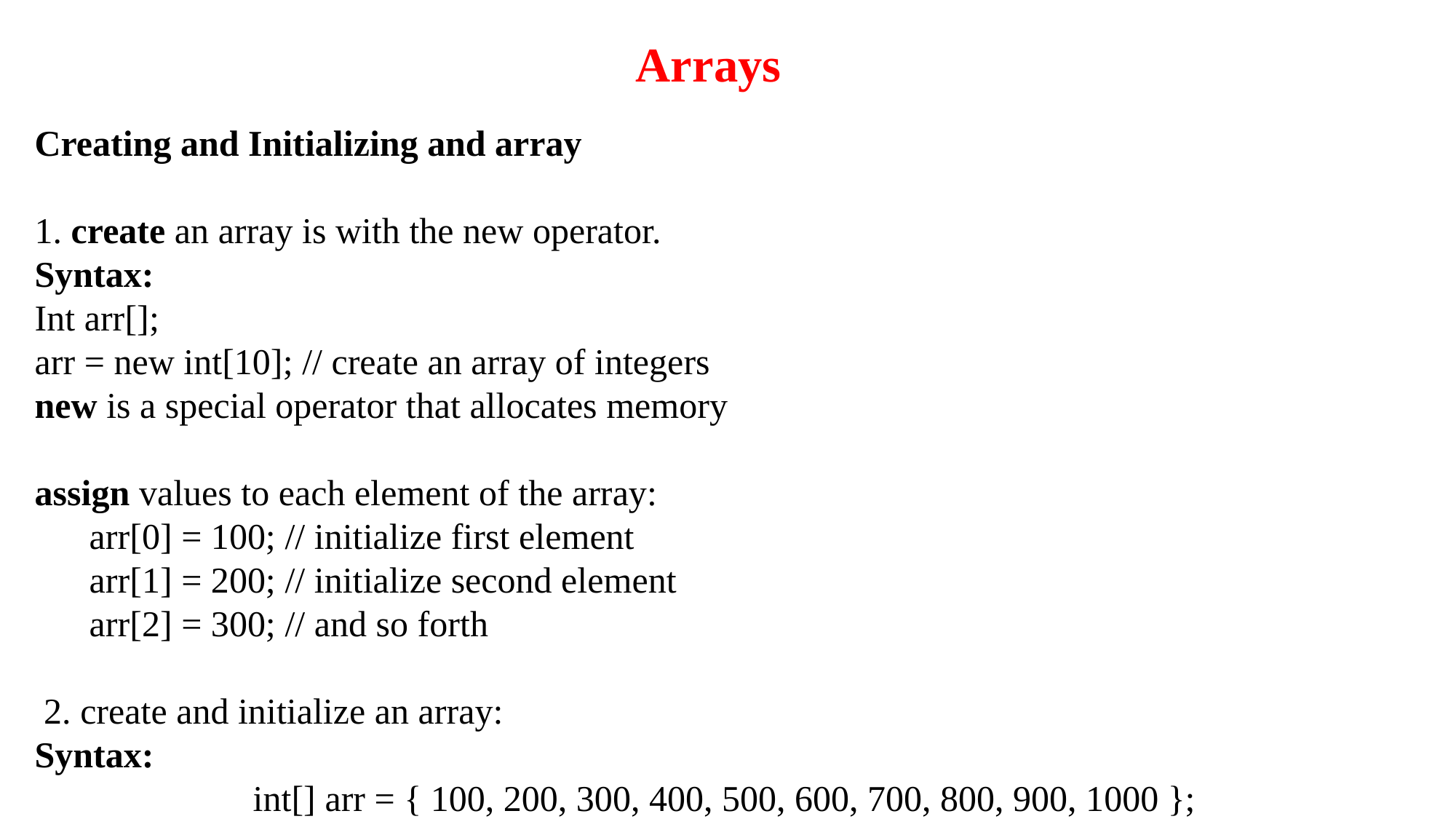

Arrays
Creating and Initializing and array

1. create an array is with the new operator.
Syntax:
Int arr[];
arr = new int[10]; // create an array of integers
new is a special operator that allocates memory

assign values to each element of the array:
arr[0] = 100; // initialize first element
arr[1] = 200; // initialize second element
arr[2] = 300; // and so forth

 2. create and initialize an array:
Syntax:
		int[] arr = { 100, 200, 300, 400, 500, 600, 700, 800, 900, 1000 };